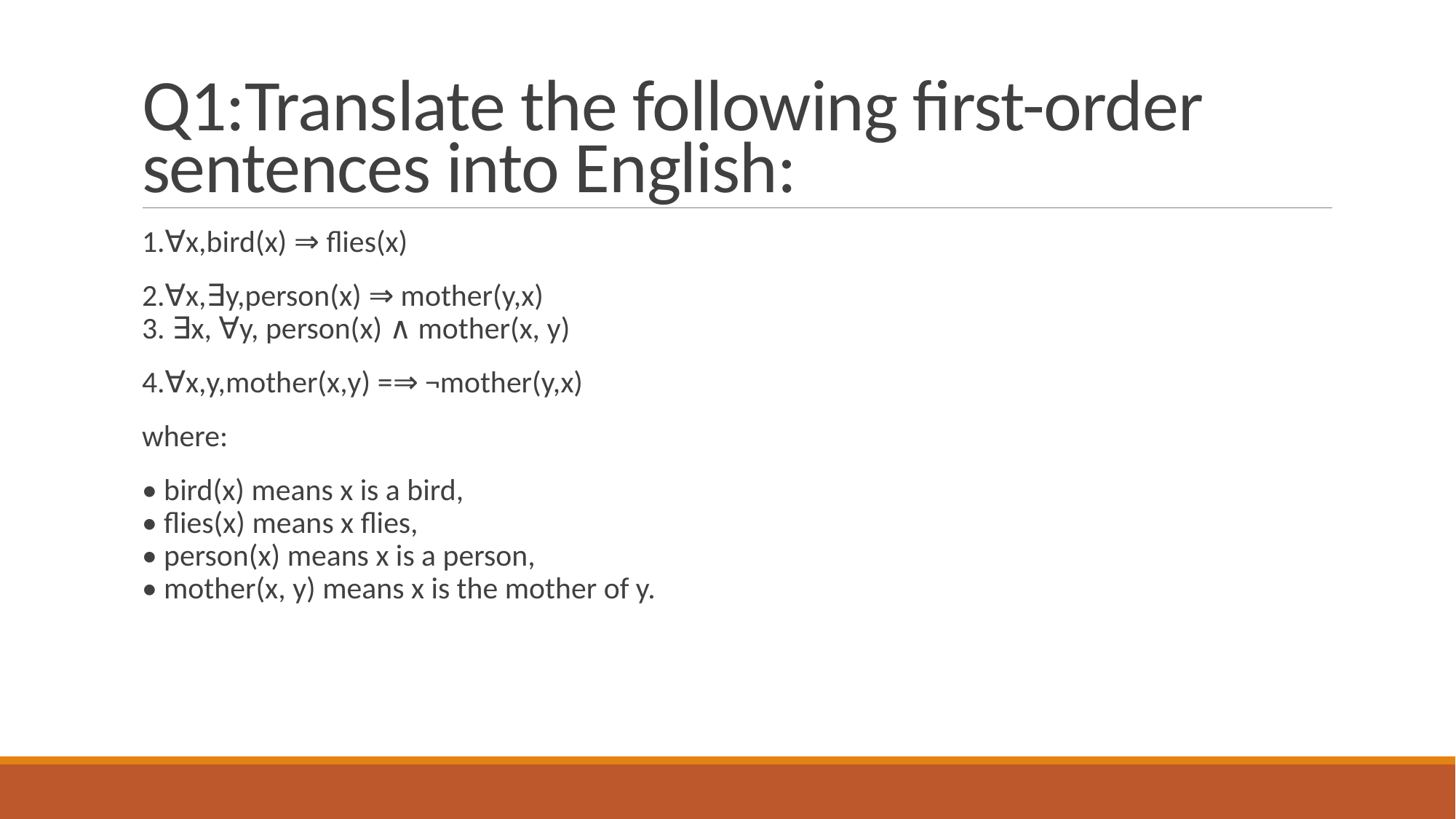

# Q1:Translate the following first-order sentences into English:
1.∀x,bird(x) ⇒ flies(x)
2.∀x,∃y,person(x) ⇒ mother(y,x)
3. ∃x, ∀y, person(x) ∧ mother(x, y)
4.∀x,y,mother(x,y) =⇒ ¬mother(y,x)
where:
• bird(x) means x is a bird,
• flies(x) means x flies,
• person(x) means x is a person,
• mother(x, y) means x is the mother of y.